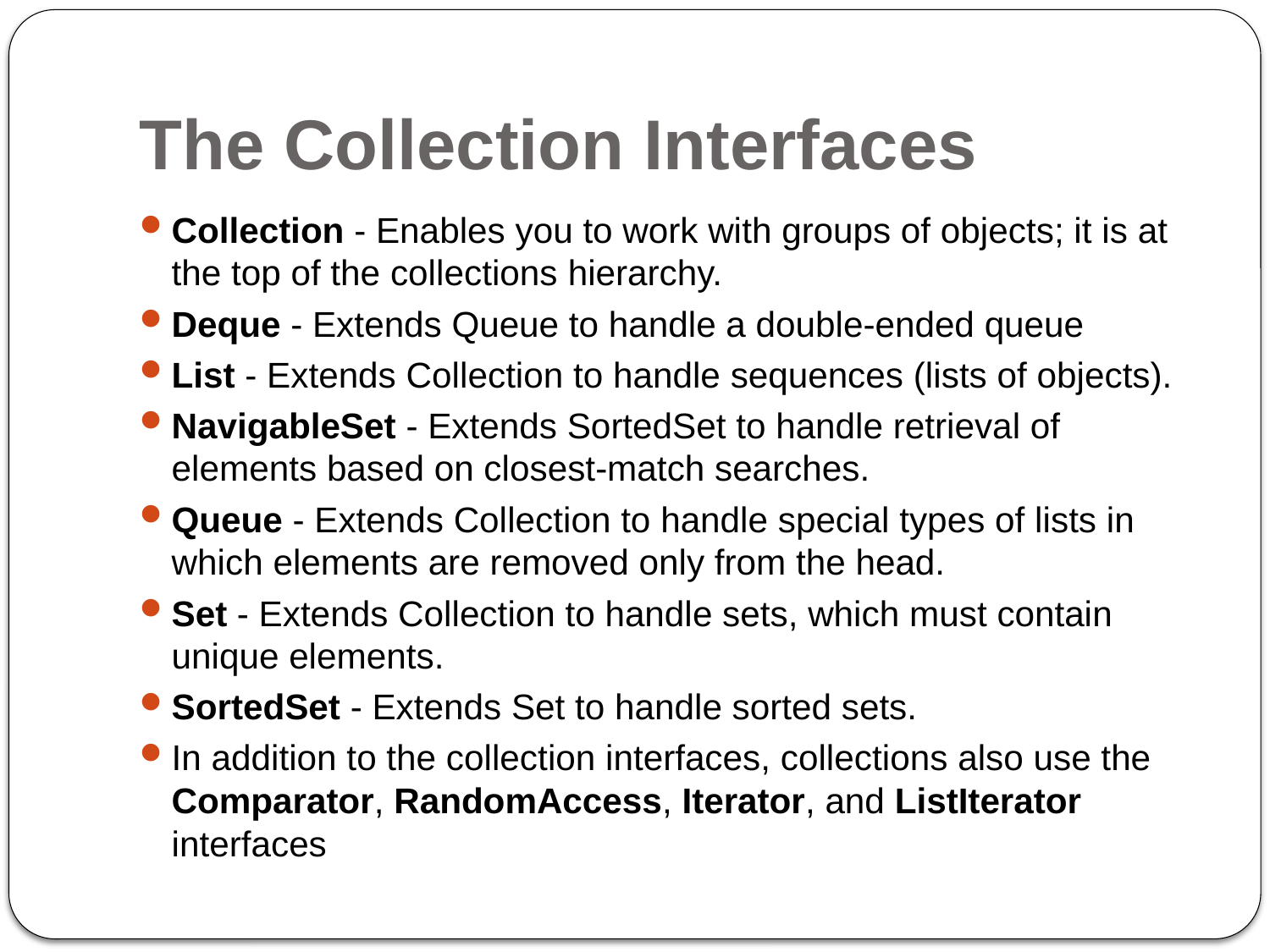

# The Collection Interfaces
Collection - Enables you to work with groups of objects; it is at the top of the collections hierarchy.
Deque - Extends Queue to handle a double-ended queue
List - Extends Collection to handle sequences (lists of objects).
NavigableSet - Extends SortedSet to handle retrieval of elements based on closest-match searches.
Queue - Extends Collection to handle special types of lists in which elements are removed only from the head.
Set - Extends Collection to handle sets, which must contain unique elements.
SortedSet - Extends Set to handle sorted sets.
In addition to the collection interfaces, collections also use the Comparator, RandomAccess, Iterator, and ListIterator interfaces